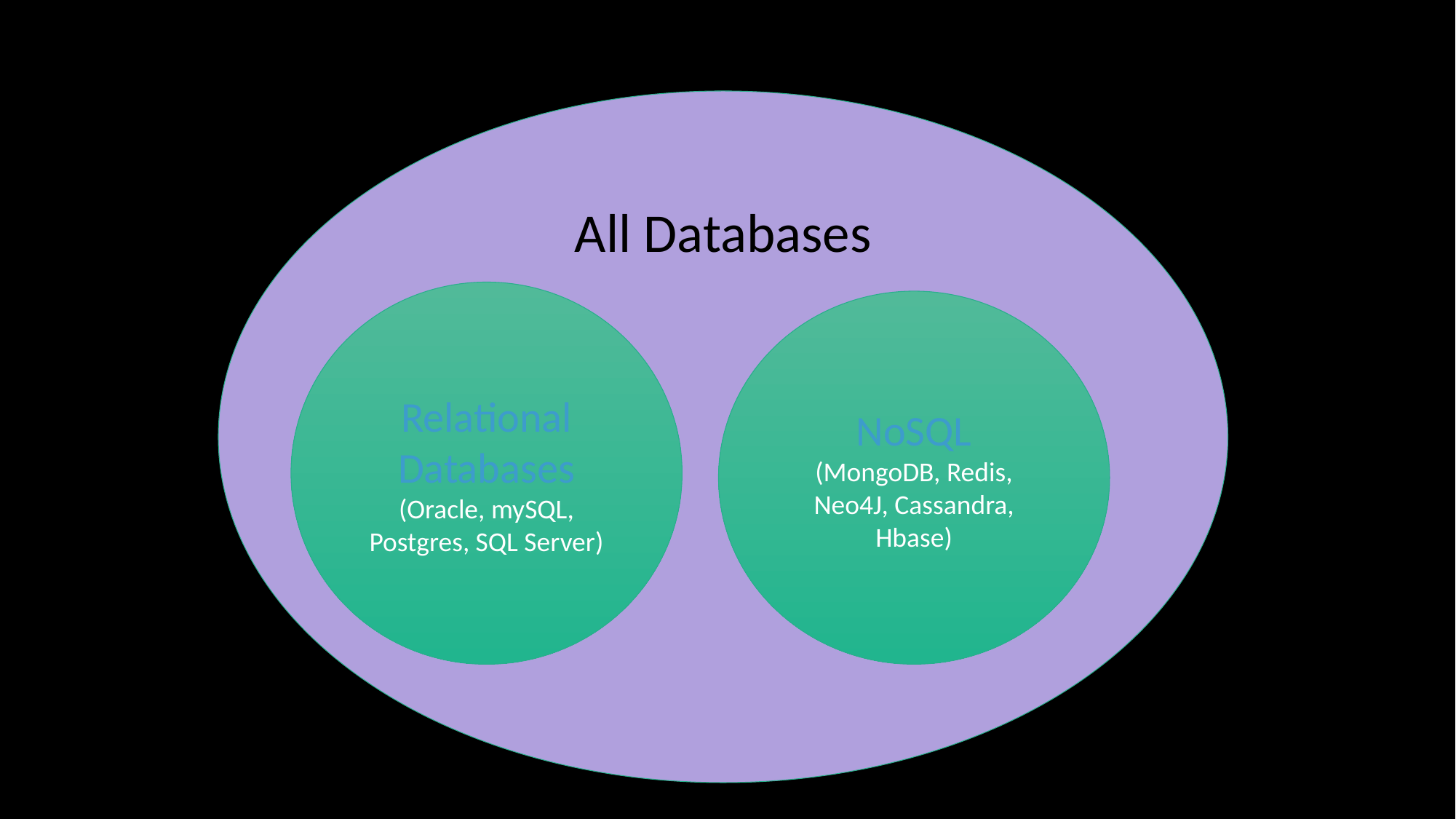

All Databases
Relational Databases (Oracle, mySQL, Postgres, SQL Server)
NoSQL
(MongoDB, Redis, Neo4J, Cassandra, Hbase)